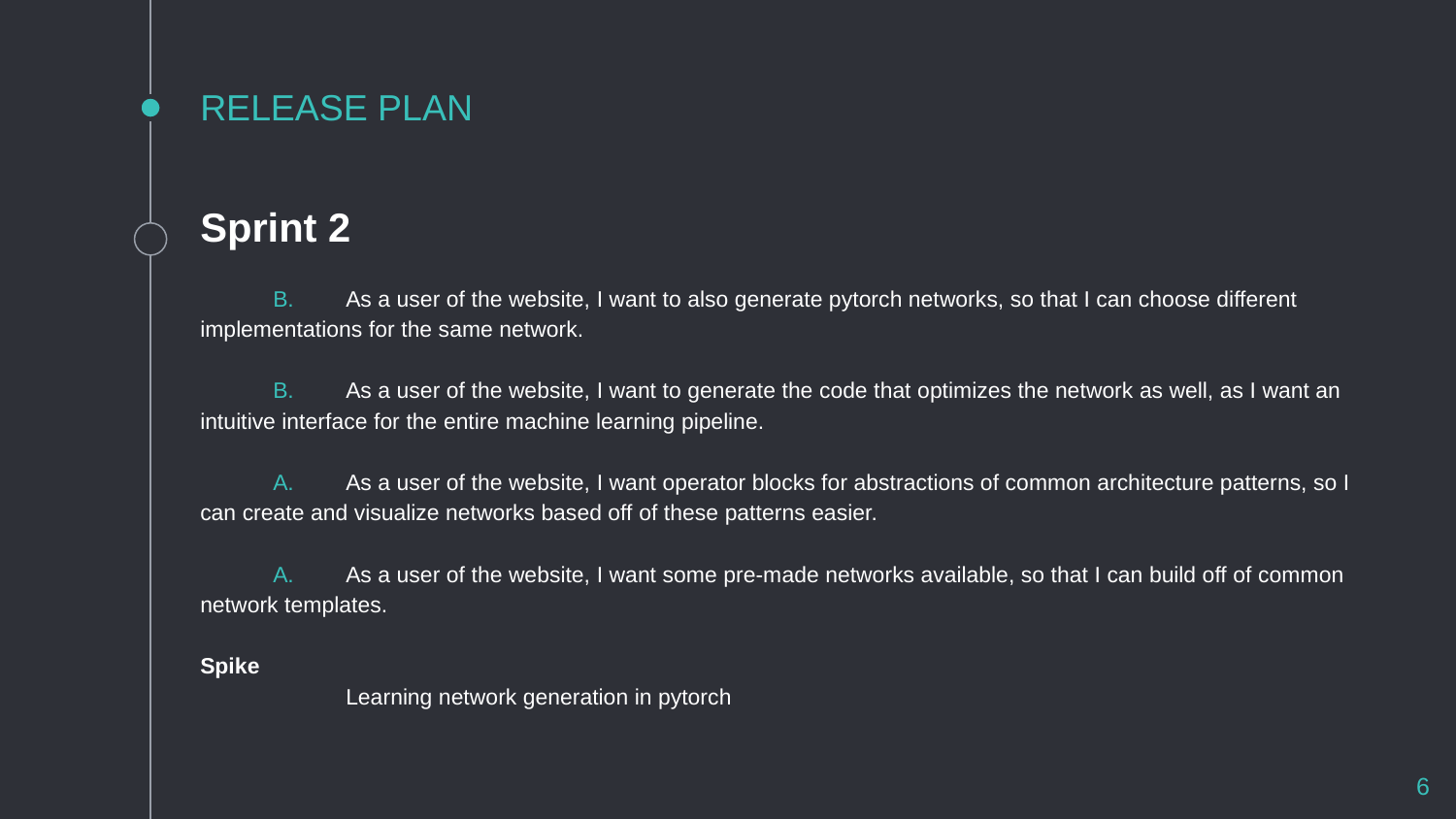

# RELEASE PLAN
Sprint 2

B. 	As a user of the website, I want to also generate pytorch networks, so that I can choose different implementations for the same network.

B. 	As a user of the website, I want to generate the code that optimizes the network as well, as I want an intuitive interface for the entire machine learning pipeline.

A.	As a user of the website, I want operator blocks for abstractions of common architecture patterns, so I can create and visualize networks based off of these patterns easier.

A.	As a user of the website, I want some pre-made networks available, so that I can build off of common network templates.

Spike
	Learning network generation in pytorch

6